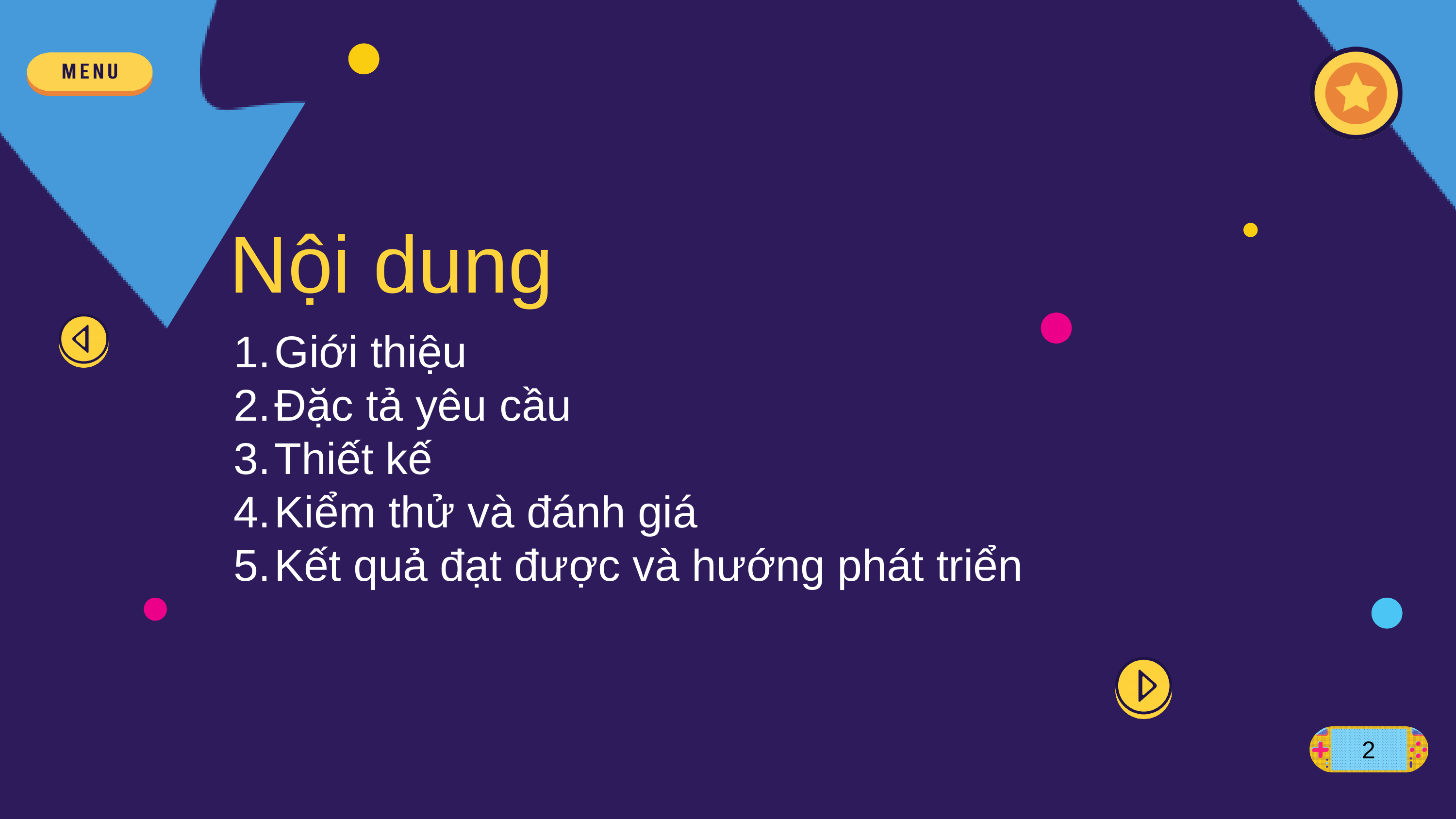

Nội dung

Giới thiệu
Đặc tả yêu cầu
Thiết kế
Kiểm thử và đánh giá
Kết quả đạt được và hướng phát triển

2